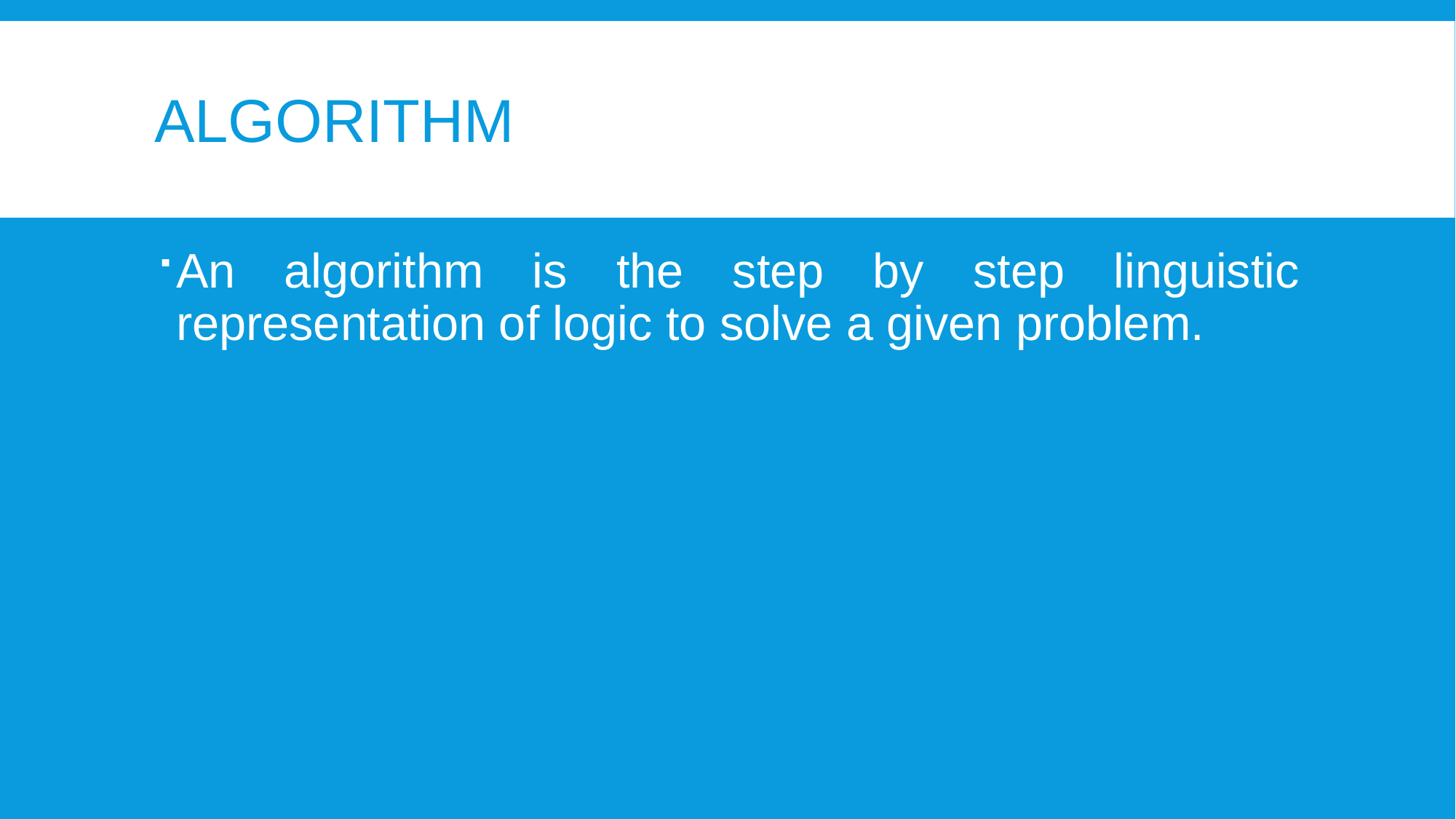

# Algorithm
An algorithm is the step by step linguistic representation of logic to solve a given problem.